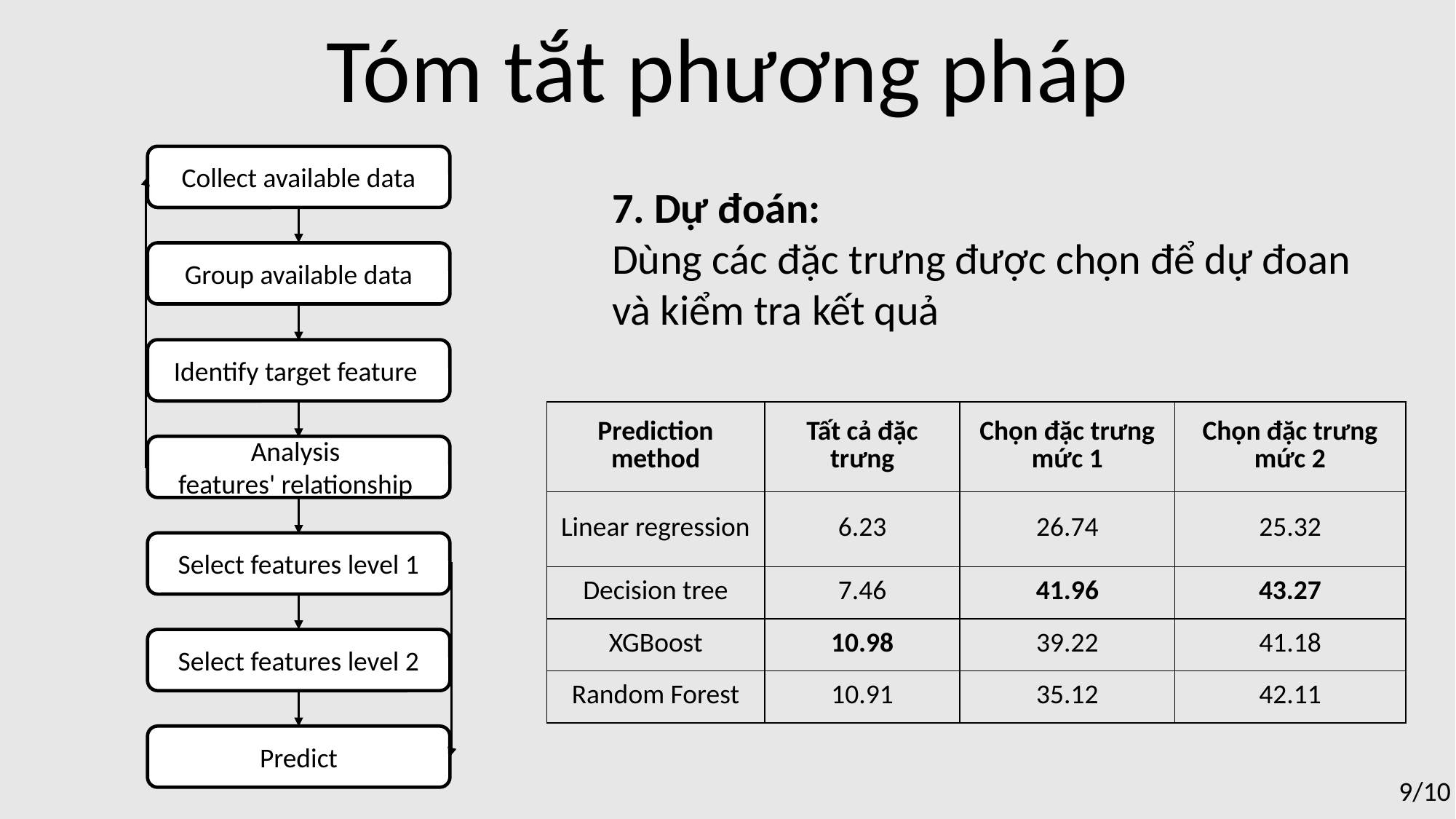

Tóm tắt phương pháp
Collect available data
Group available data
Identify target feature
Analysis
features' relationship
Select features level 1
Select features level 2
Predict
7. Dự đoán:
Dùng các đặc trưng được chọn để dự đoan và kiểm tra kết quả
| Prediction method | Tất cả đặc trưng | Chọn đặc trưng mức 1 | Chọn đặc trưng mức 2 |
| --- | --- | --- | --- |
| Linear regression | 6.23 | 26.74 | 25.32 |
| Decision tree | 7.46 | 41.96 | 43.27 |
| XGBoost | 10.98 | 39.22 | 41.18 |
| Random Forest | 10.91 | 35.12 | 42.11 |

9/10